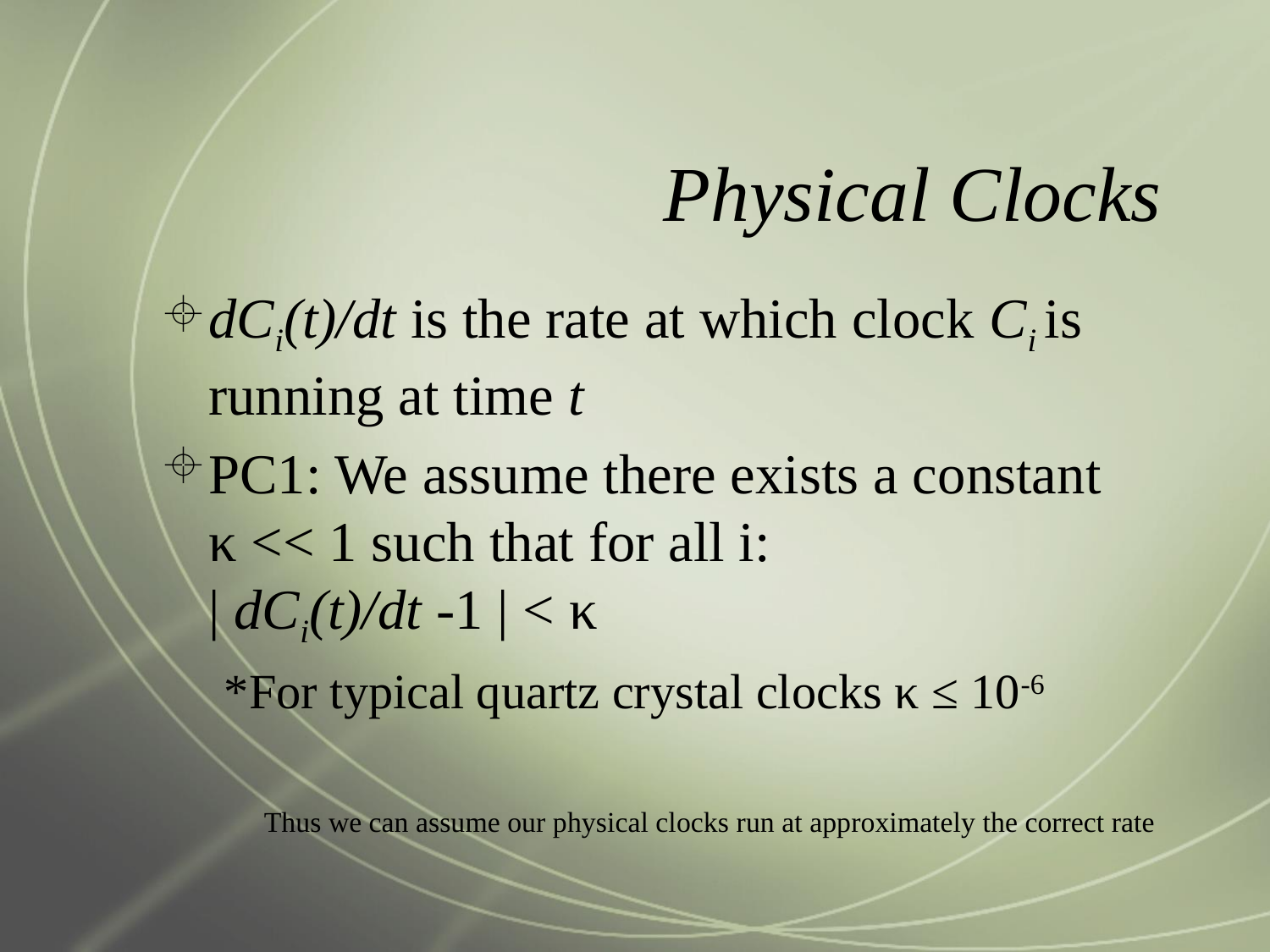

# Physical Clocks
dCi(t)/dt is the rate at which clock Ci is running at time t
PC1: We assume there exists a constant
κ << 1 such that for all i:
| dCi(t)/dt -1 | < κ
*For typical quartz crystal clocks κ ≤ 10-6

	Thus we can assume our physical clocks run at approximately the correct rate